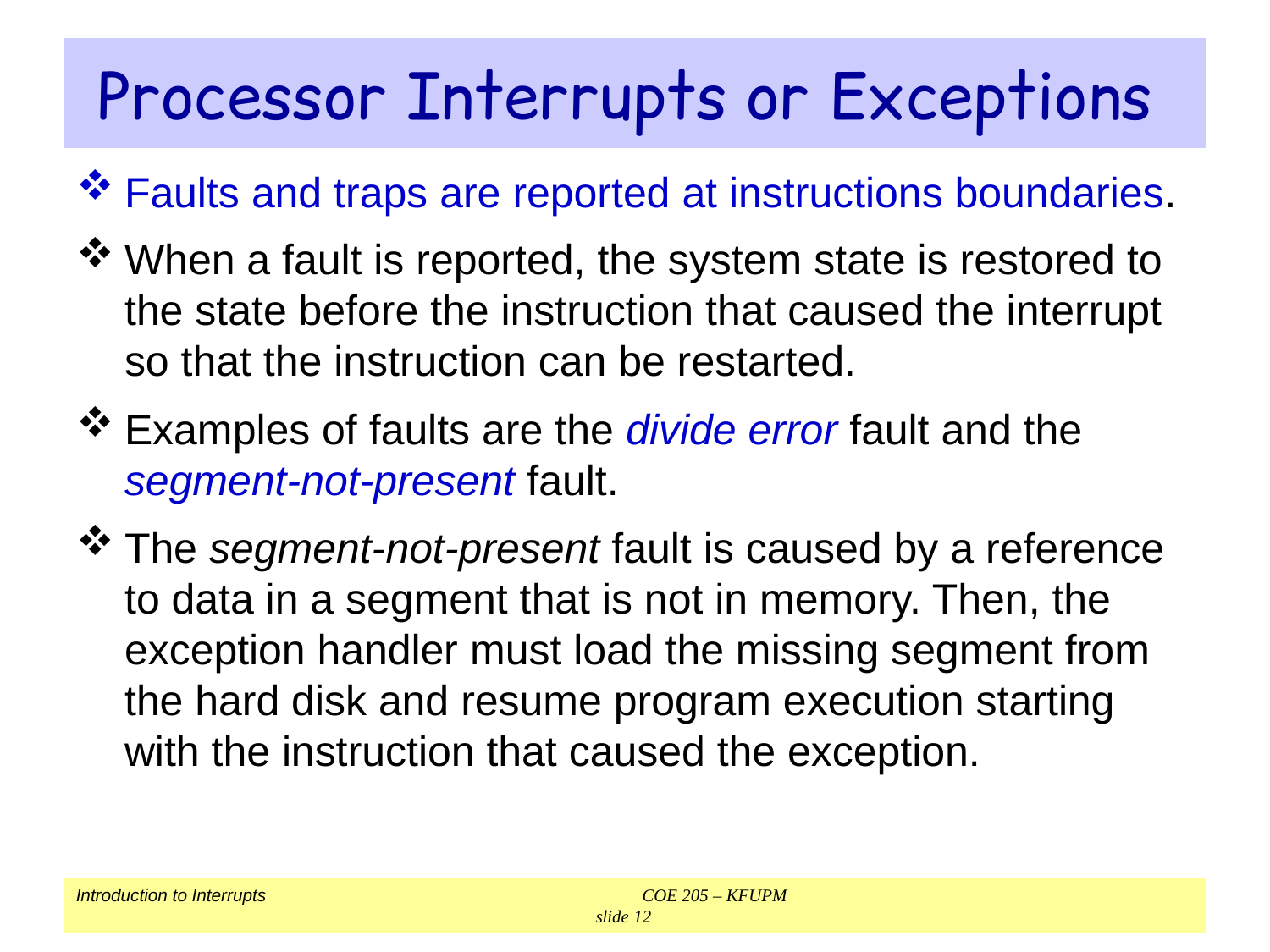

# Processor Interrupts or Exceptions
Faults and traps are reported at instructions boundaries.
When a fault is reported, the system state is restored to the state before the instruction that caused the interrupt so that the instruction can be restarted.
Examples of faults are the divide error fault and the segment-not-present fault.
The segment-not-present fault is caused by a reference to data in a segment that is not in memory. Then, the exception handler must load the missing segment from the hard disk and resume program execution starting with the instruction that caused the exception.